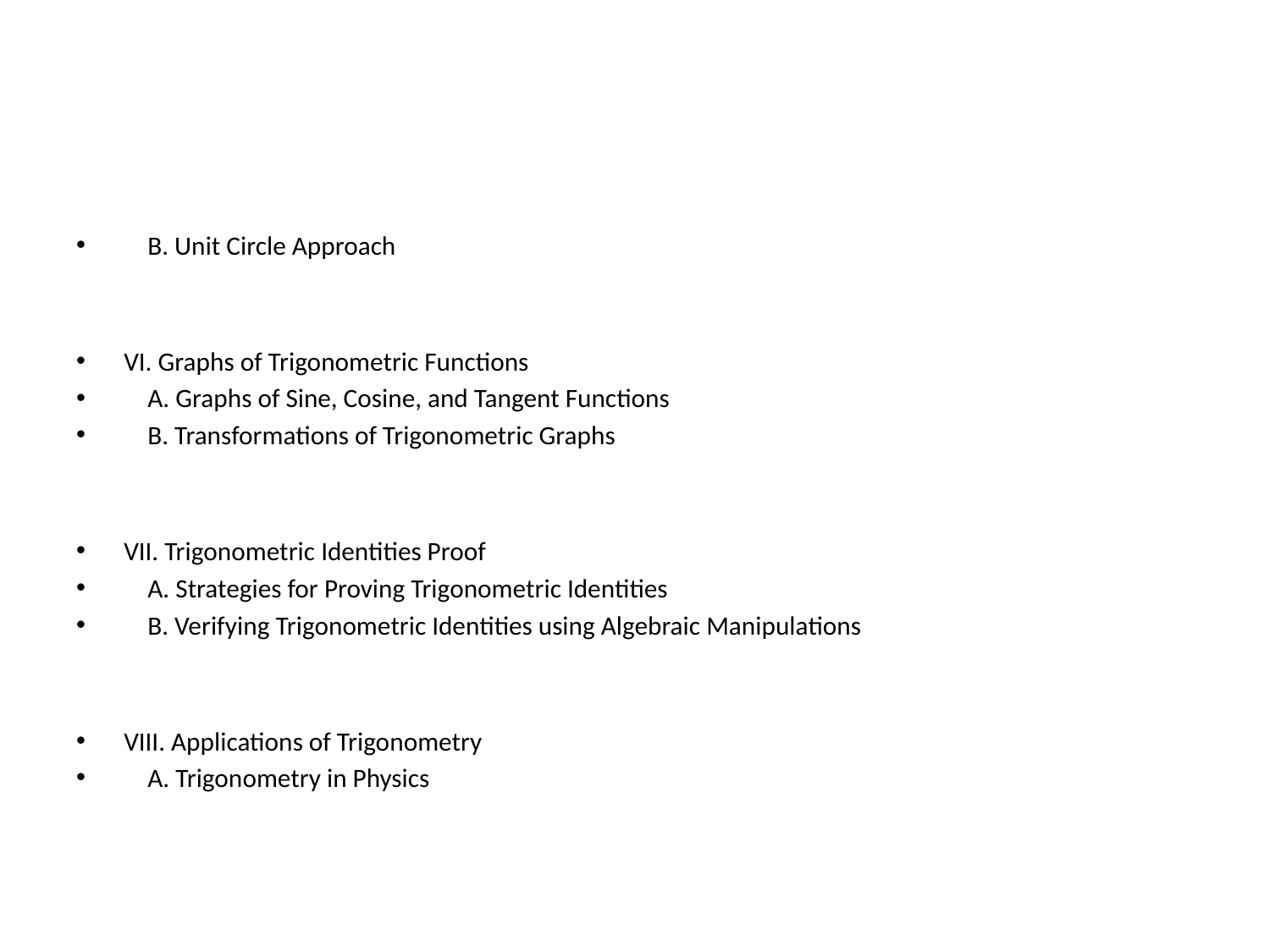

#
    B. Unit Circle Approach

VI. Graphs of Trigonometric Functions
    A. Graphs of Sine, Cosine, and Tangent Functions
    B. Transformations of Trigonometric Graphs

VII. Trigonometric Identities Proof
    A. Strategies for Proving Trigonometric Identities
    B. Verifying Trigonometric Identities using Algebraic Manipulations

VIII. Applications of Trigonometry
    A. Trigonometry in Physics